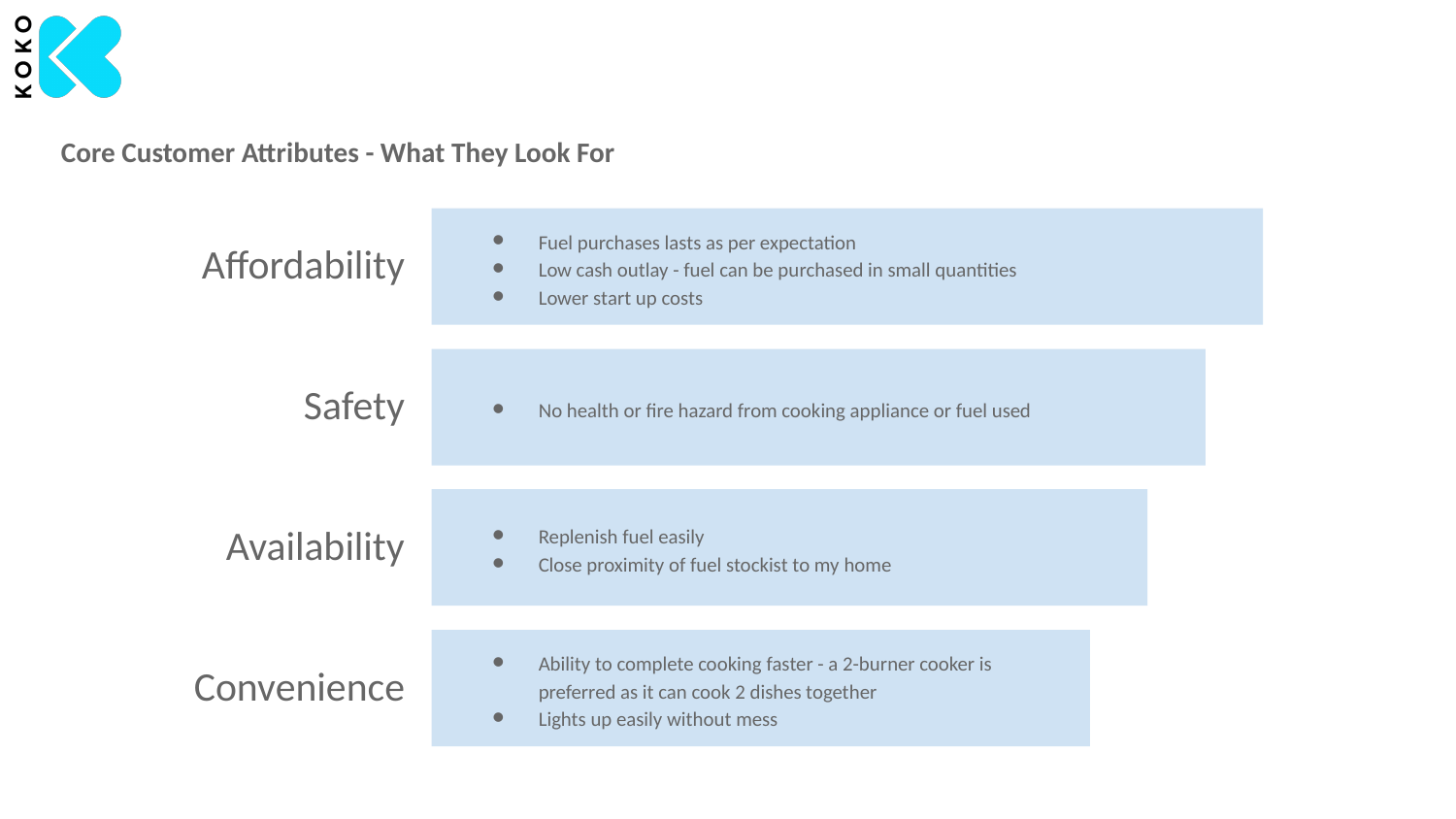

Core Customer Attributes - What They Look For

Affordability
Fuel purchases lasts as per expectation
Low cash outlay - fuel can be purchased in small quantities
Lower start up costs

Safety
No health or fire hazard from cooking appliance or fuel used

Availability
Replenish fuel easily
Close proximity of fuel stockist to my home

Convenience
Ability to complete cooking faster - a 2-burner cooker is preferred as it can cook 2 dishes together
Lights up easily without mess